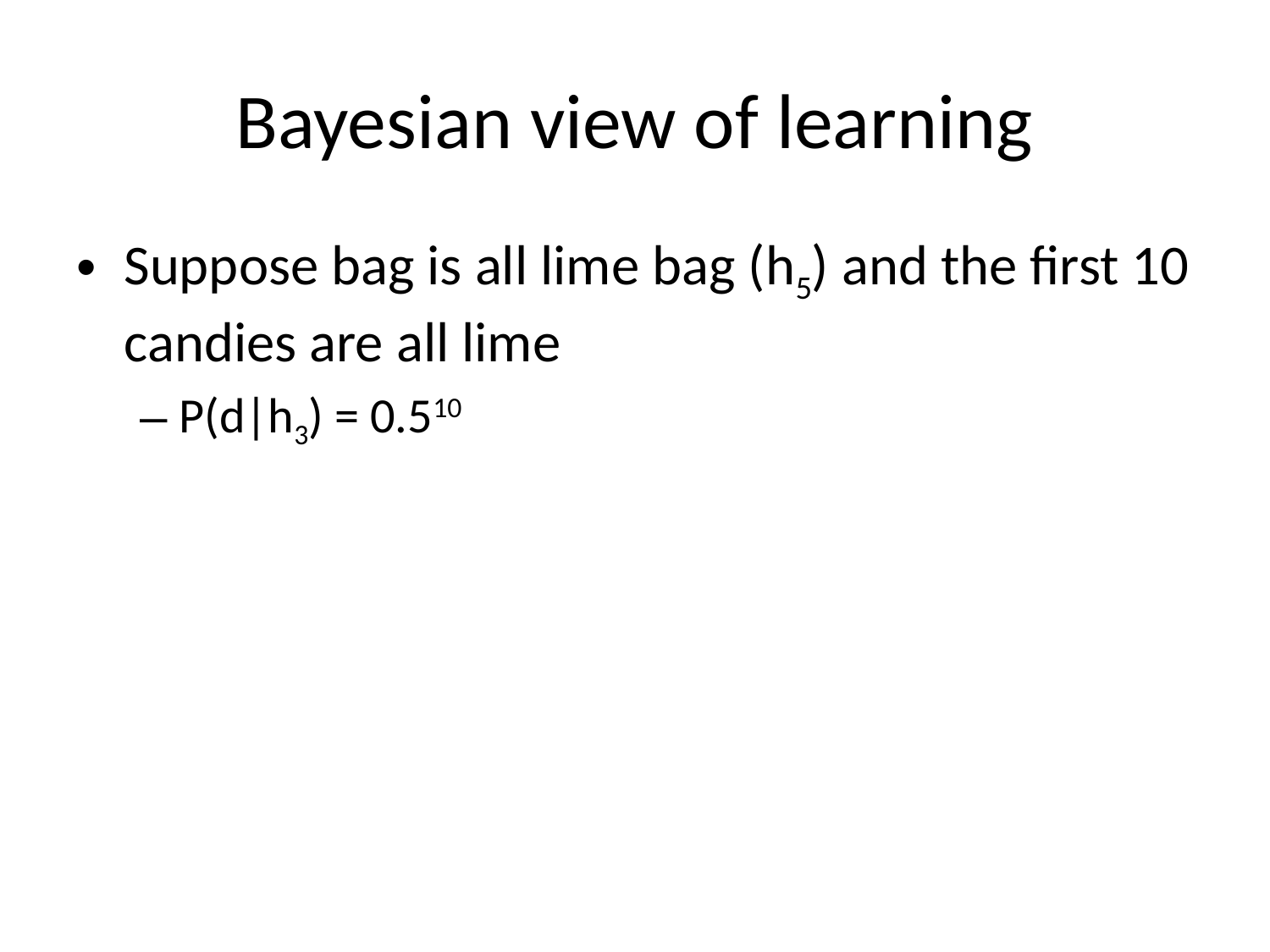

# Bayesian view of learning
Suppose bag is all lime bag (h5) and the first 10 candies are all lime
P(d|h3) = 0.510